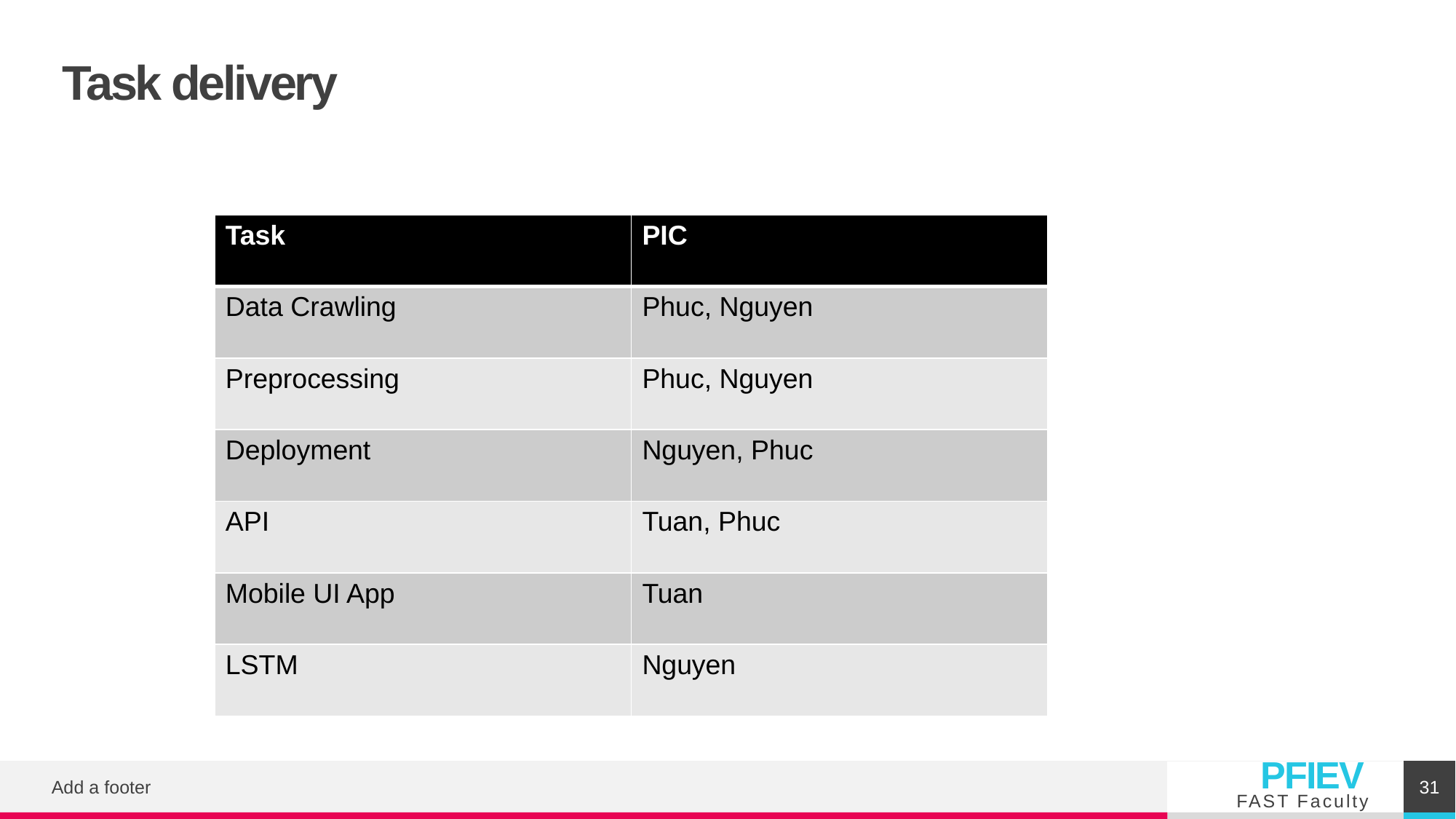

Task delivery
| Task | PIC |
| --- | --- |
| Data Crawling | Phuc, Nguyen |
| Preprocessing | Phuc, Nguyen |
| Deployment | Nguyen, Phuc |
| API | Tuan, Phuc |
| Mobile UI App | Tuan |
| LSTM | Nguyen |
31
Add a footer